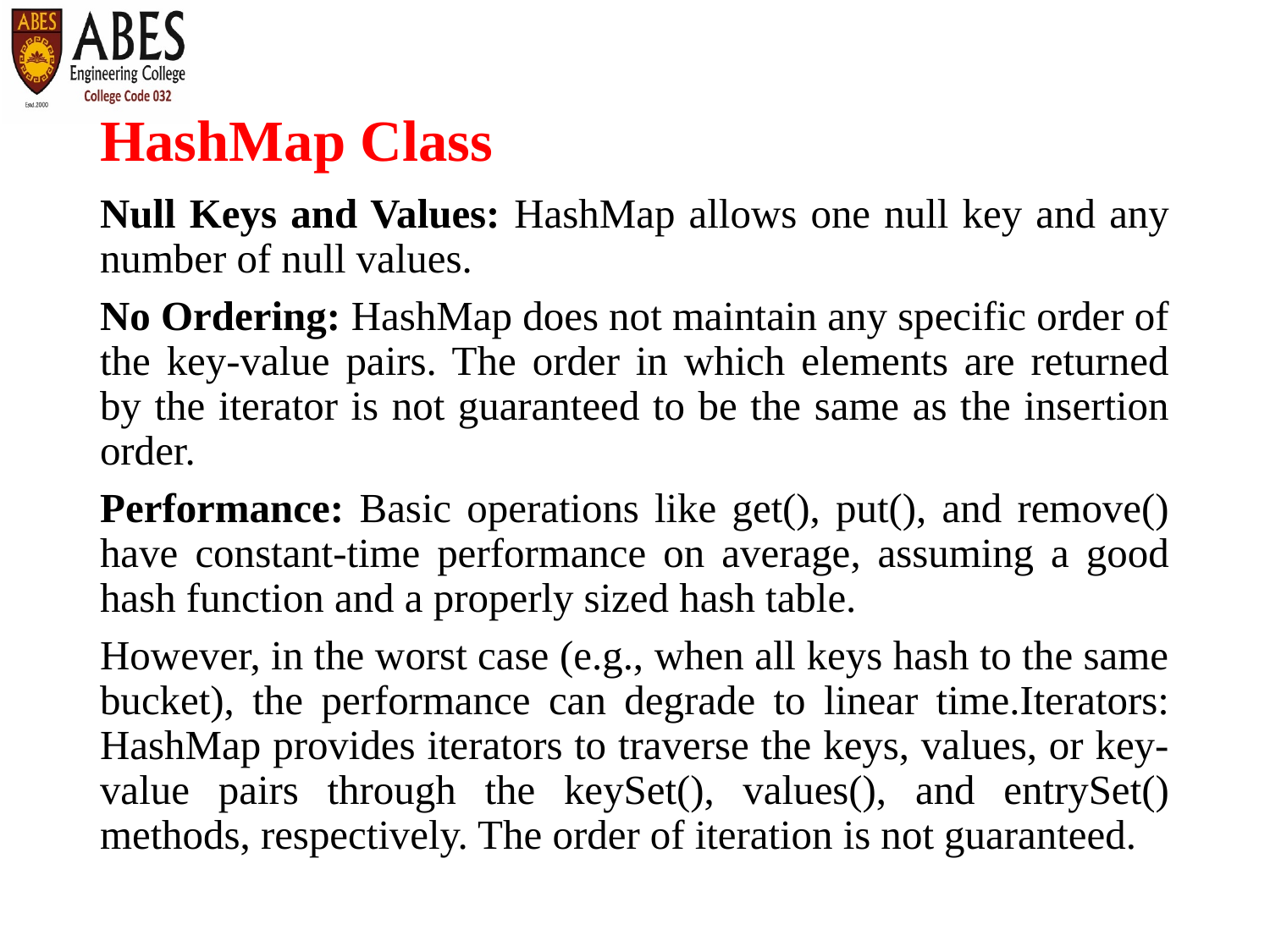

# HashMap Class
Null Keys and Values: HashMap allows one null key and any number of null values.
No Ordering: HashMap does not maintain any specific order of the key-value pairs. The order in which elements are returned by the iterator is not guaranteed to be the same as the insertion order.
Performance: Basic operations like get(), put(), and remove() have constant-time performance on average, assuming a good hash function and a properly sized hash table.
However, in the worst case (e.g., when all keys hash to the same bucket), the performance can degrade to linear time.Iterators: HashMap provides iterators to traverse the keys, values, or key-value pairs through the keySet(), values(), and entrySet() methods, respectively. The order of iteration is not guaranteed.